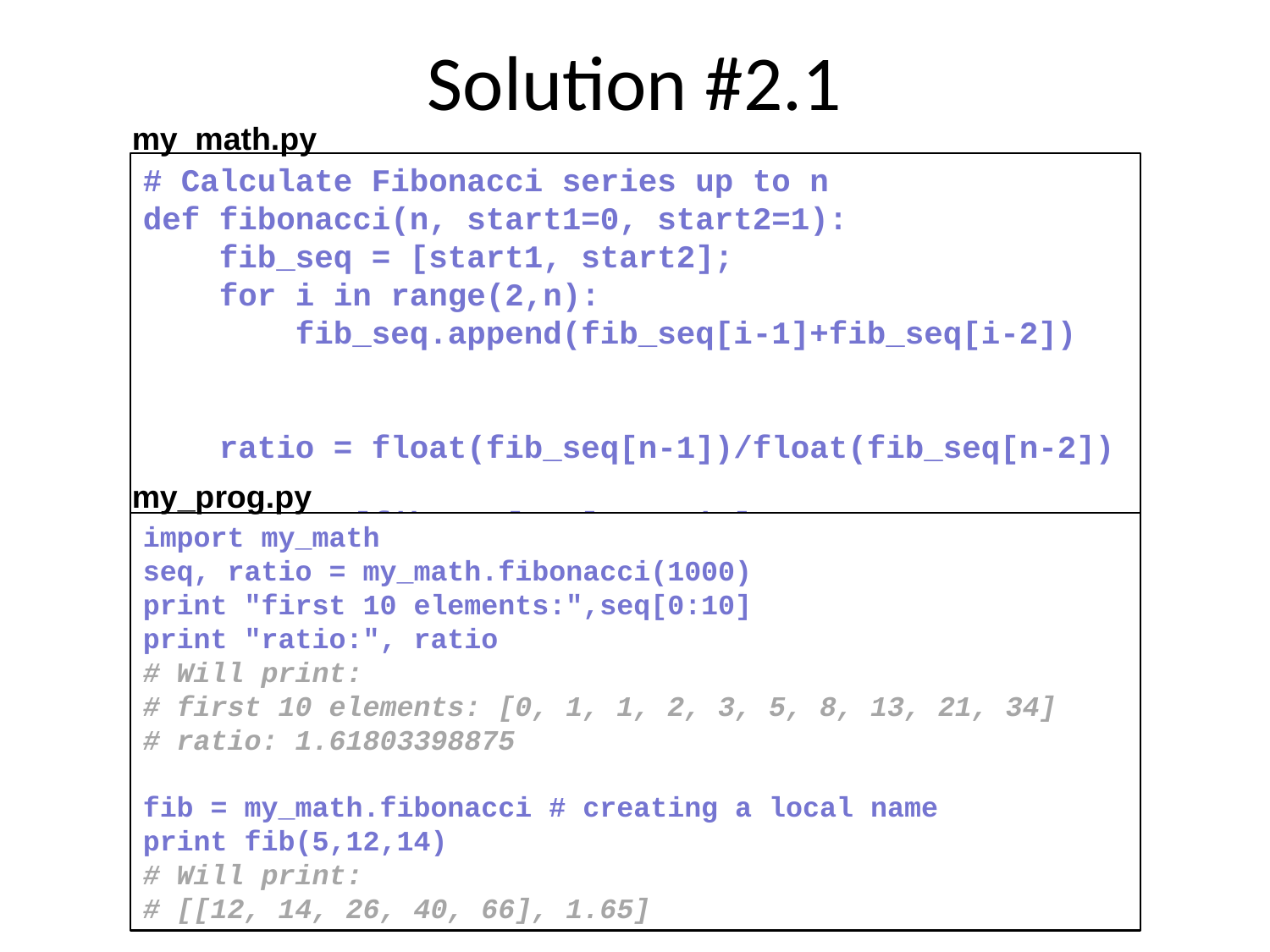

Solution #2.1
my_math.py
# Calculate Fibonacci series up to n
def fibonacci(n, start1=0, start2=1):
    fib_seq = [start1, start2];
    for i in range(2,n):
        fib_seq.append(fib_seq[i-1]+fib_seq[i-2])

    ratio = float(fib_seq[n-1])/float(fib_seq[n-2])
    return [fib_seq[0:n], ratio]
my_prog.py
import my_math
seq, ratio = my_math.fibonacci(1000)
print "first 10 elements:",seq[0:10]
print "ratio:", ratio
# Will print:
# first 10 elements: [0, 1, 1, 2, 3, 5, 8, 13, 21, 34]
# ratio: 1.61803398875

fib = my_math.fibonacci # creating a local name
print fib(5,12,14)
# Will print:
# [[12, 14, 26, 40, 66], 1.65]